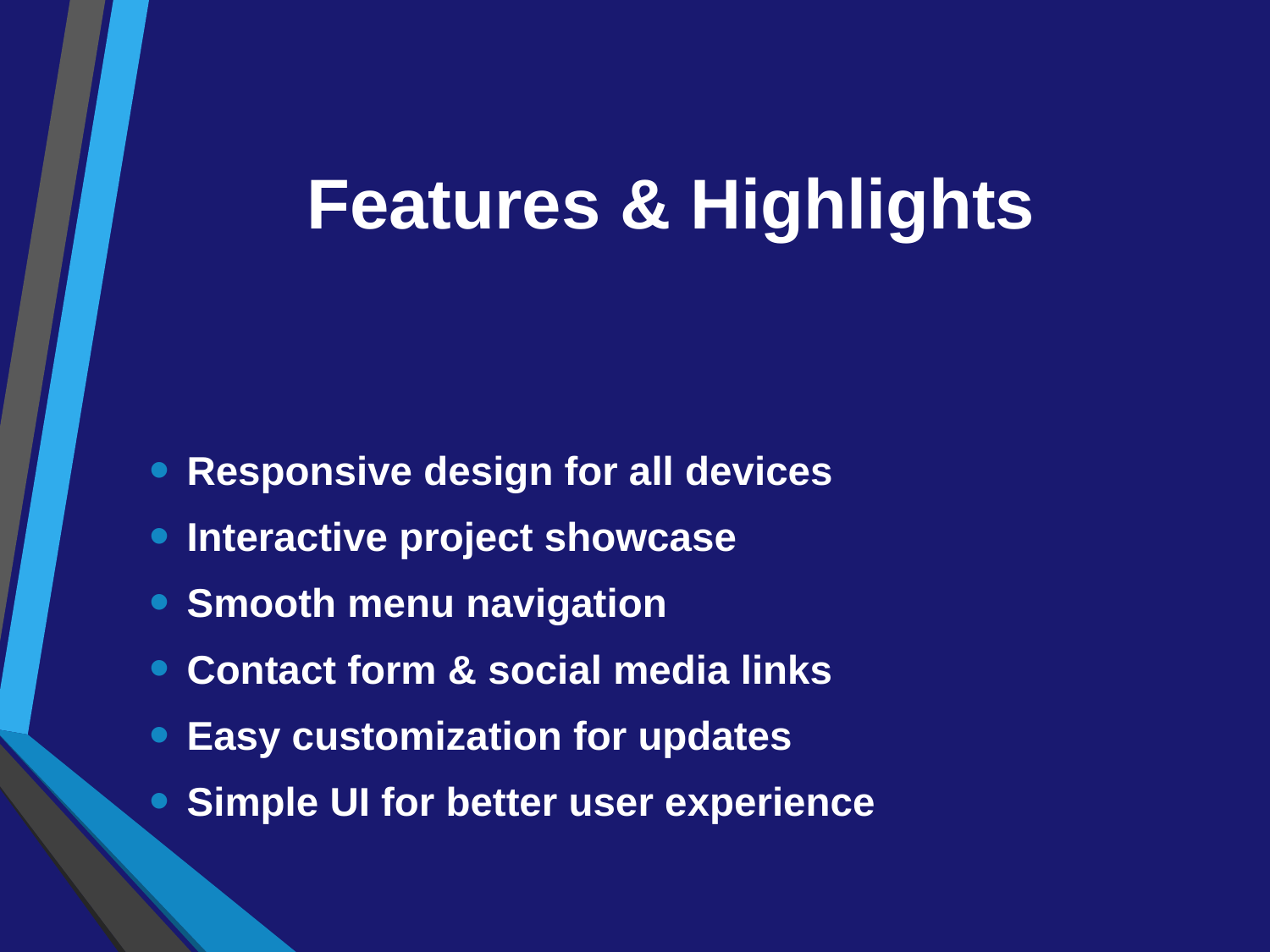

# Features & Highlights

Responsive design for all devices
Interactive project showcase
Smooth menu navigation
Contact form & social media links
Easy customization for updates
Simple UI for better user experience